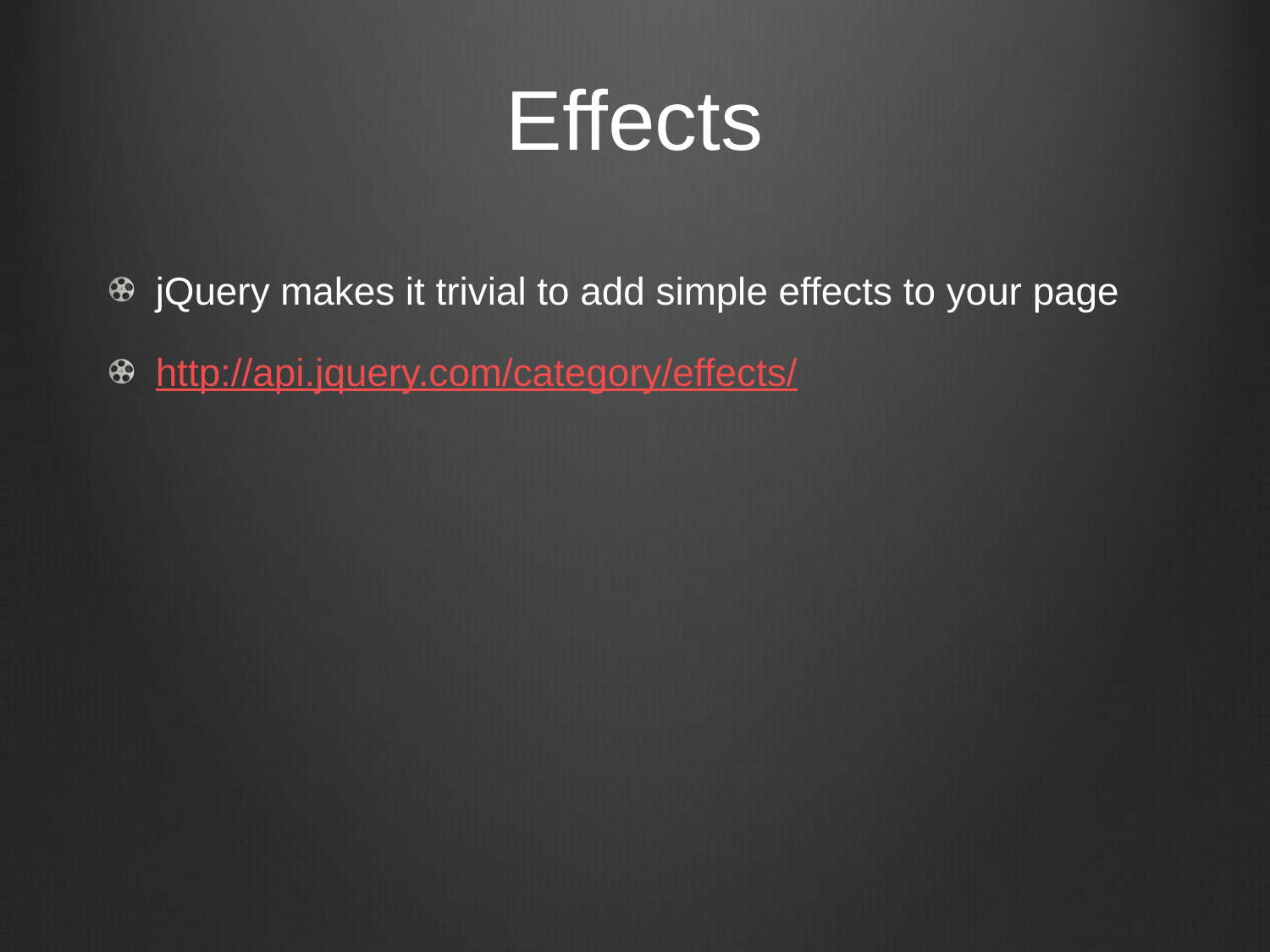

# Effects
jQuery makes it trivial to add simple effects to your page
http://api.jquery.com/category/effects/